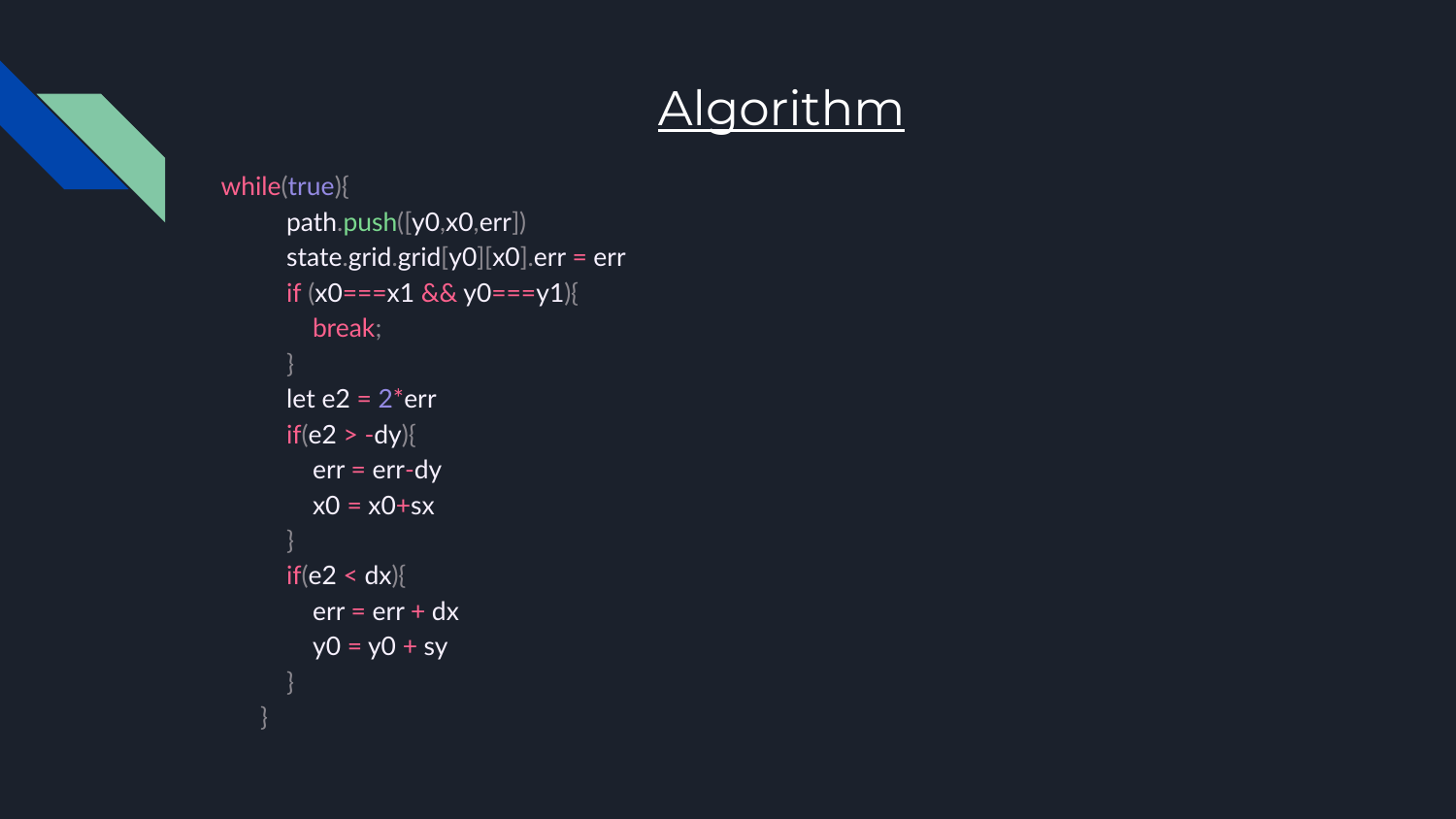

# Algorithm
  while(true){
            path.push([y0,x0,err])
            state.grid.grid[y0][x0].err = err
            if (x0===x1 && y0===y1){
                break;
            }
            let e2 = 2*err
            if(e2 > -dy){
                err = err-dy
                x0 = x0+sx
            }
            if(e2 < dx){
                err = err + dx
                y0 = y0 + sy
            }
        }